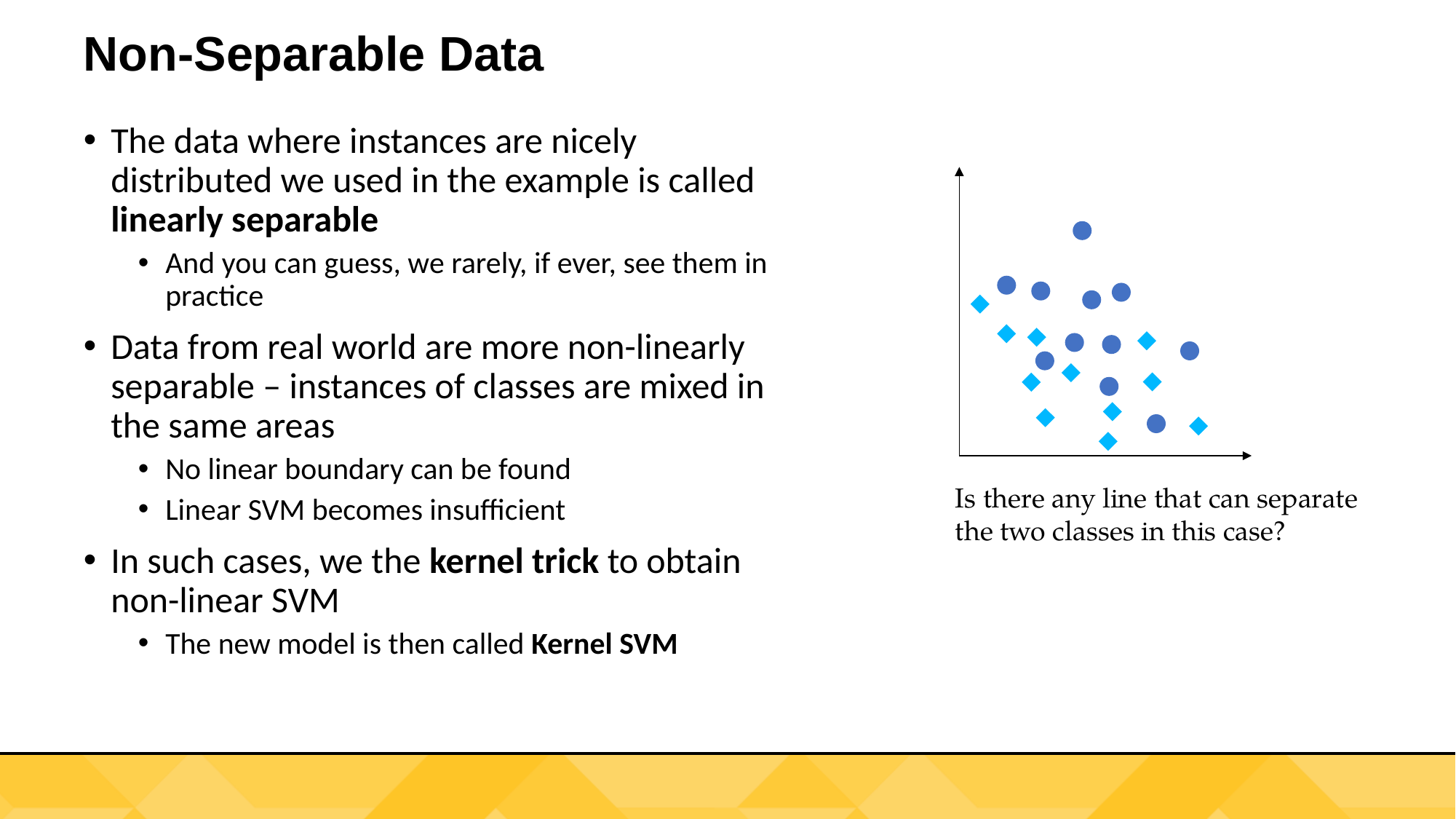

# Non-Separable Data
The data where instances are nicely distributed we used in the example is called linearly separable
And you can guess, we rarely, if ever, see them in practice
Data from real world are more non-linearly separable – instances of classes are mixed in the same areas
No linear boundary can be found
Linear SVM becomes insufficient
In such cases, we the kernel trick to obtain non-linear SVM
The new model is then called Kernel SVM

Is there any line that can separate the two classes in this case?